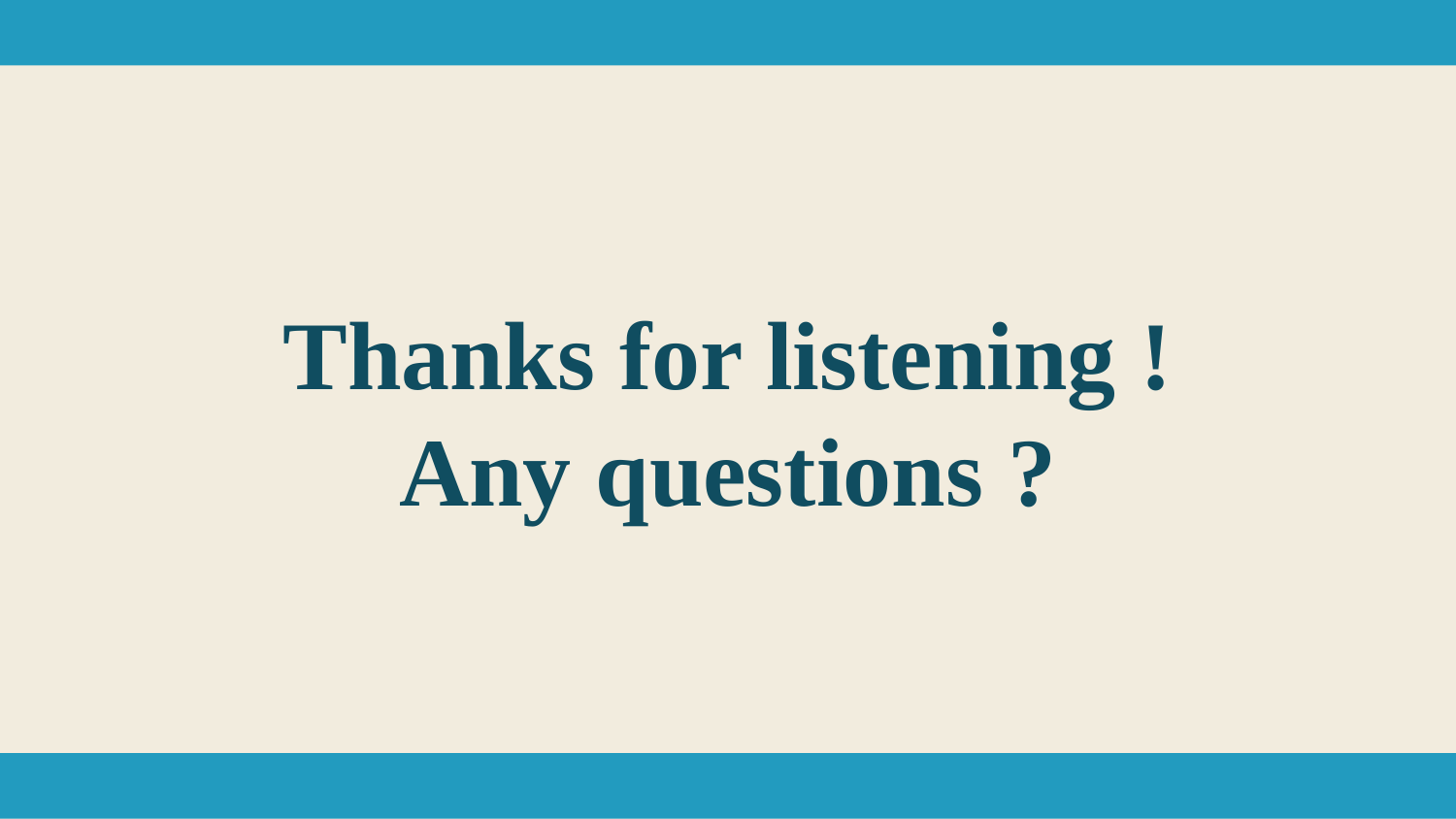

# Thanks for listening ! Any questions ?